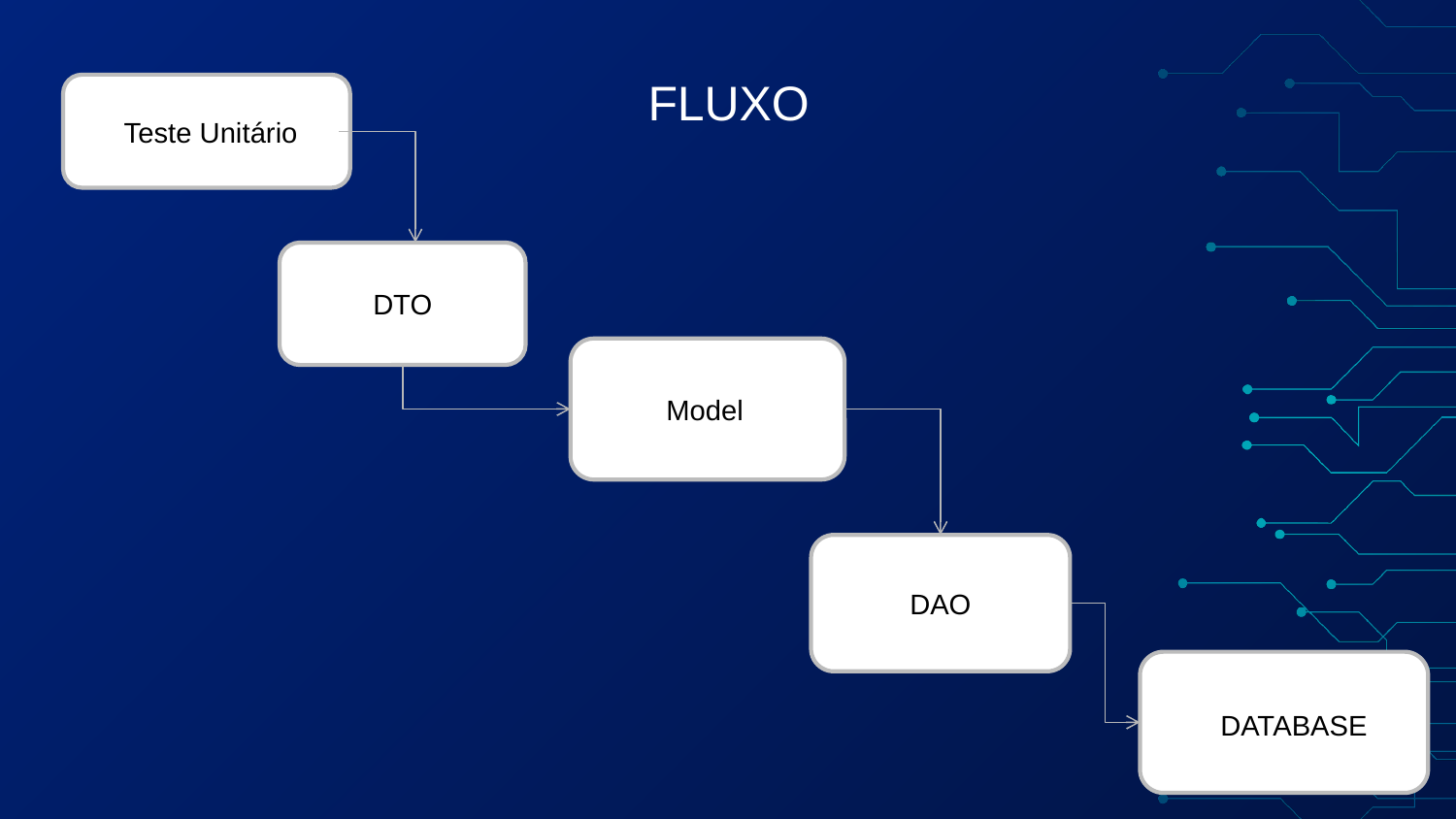

# FLUXO

Teste Unitário

DTO

Model

DAO

DATABASE